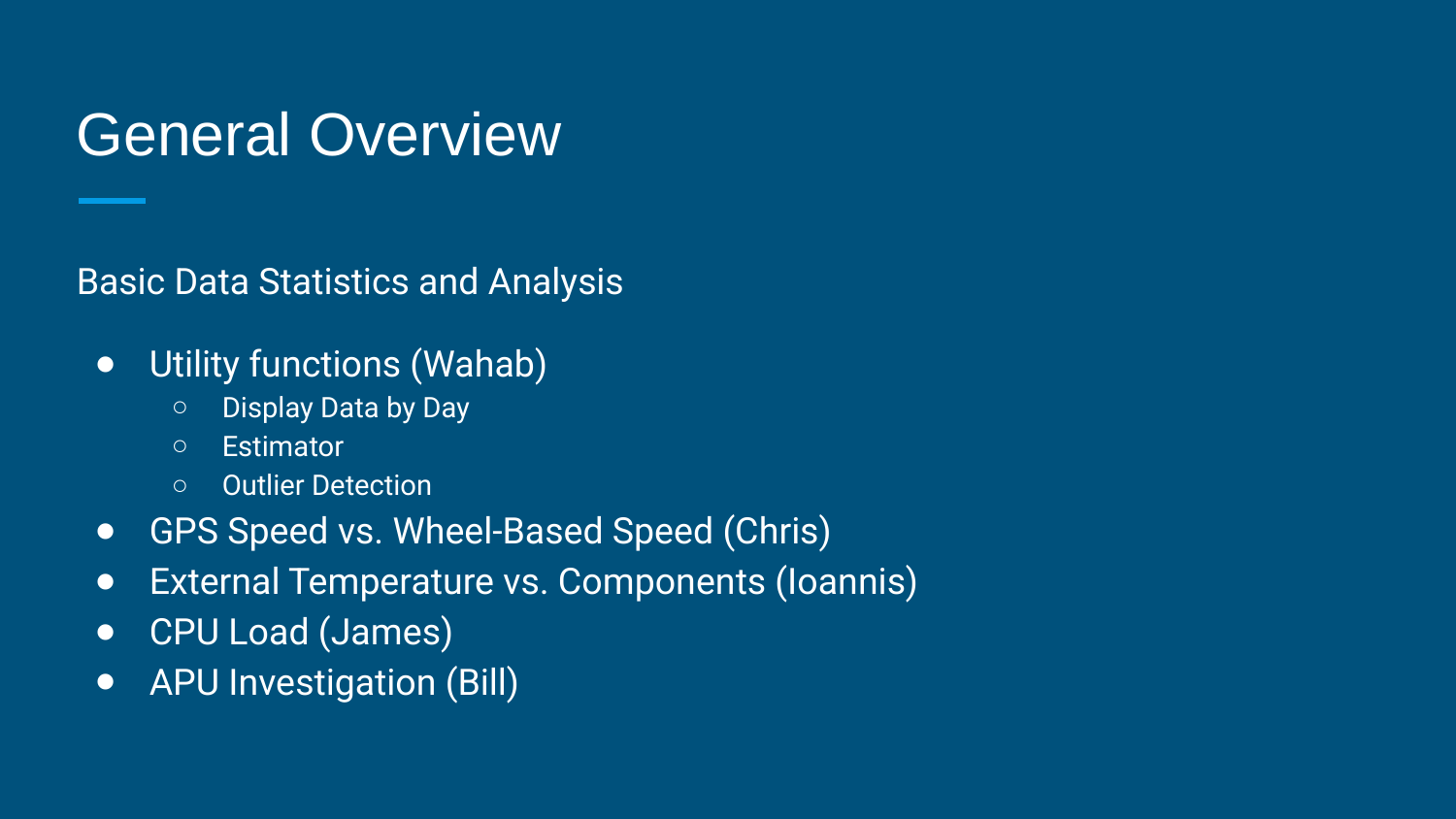

# General Overview
Basic Data Statistics and Analysis
Utility functions (Wahab)
Display Data by Day
Estimator
Outlier Detection
GPS Speed vs. Wheel-Based Speed (Chris)
External Temperature vs. Components (Ioannis)
CPU Load (James)
APU Investigation (Bill)